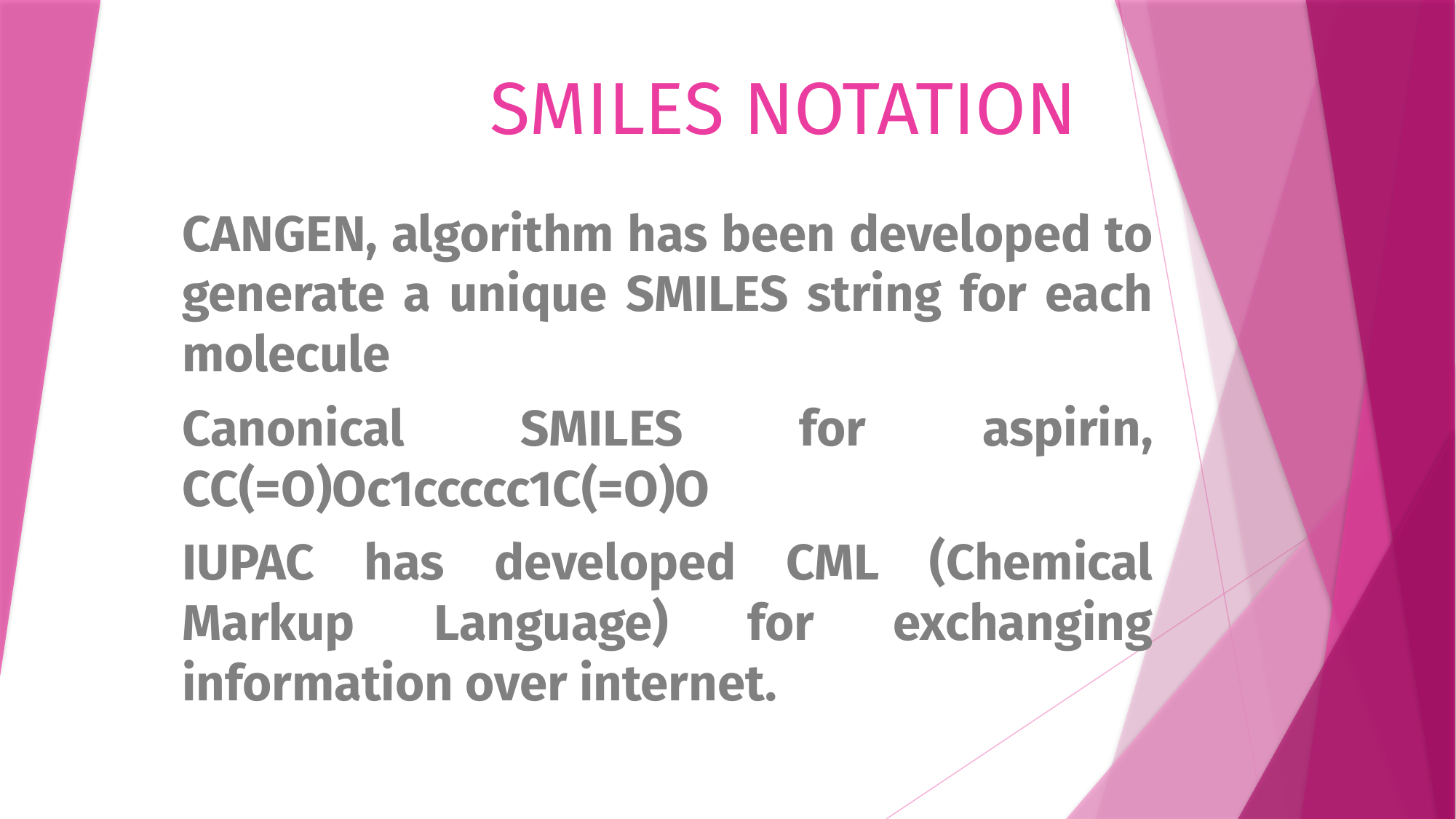

# SMILES NOTATION
CANGEN, algorithm has been developed to generate a unique SMILES string for each molecule
Canonical SMILES for aspirin, CC(=O)Oc1ccccc1C(=O)O
IUPAC has developed CML (Chemical Markup Language) for exchanging information over internet.